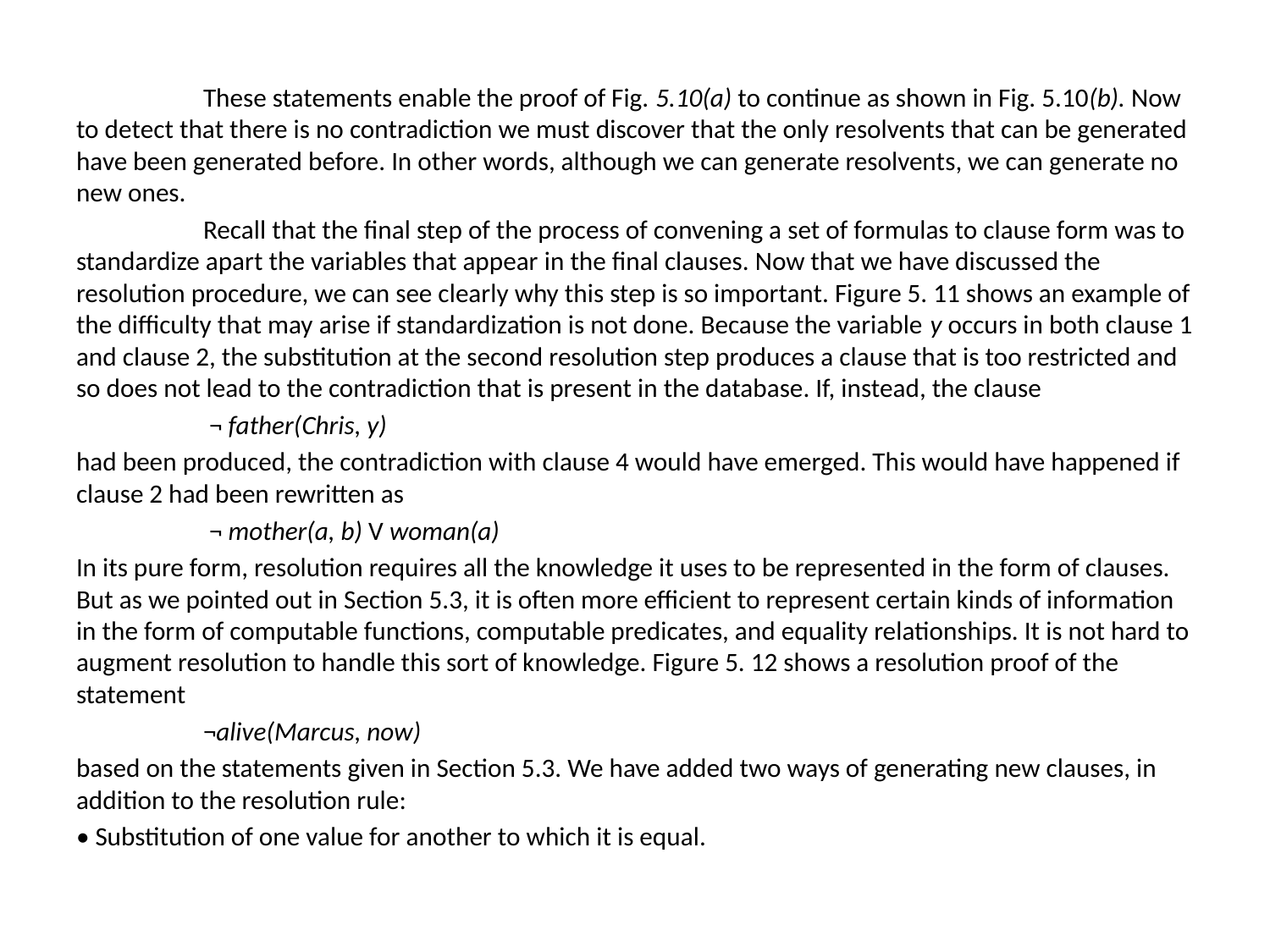

These statements enable the proof of Fig. 5.10(a) to continue as shown in Fig. 5.10(b). Now to detect that there is no contradiction we must discover that the only resolvents that can be generated have been generated before. In other words, although we can generate resolvents, we can generate no new ones.
	Recall that the final step of the process of convening a set of formulas to clause form was to standardize apart the variables that appear in the final clauses. Now that we have discussed the resolution procedure, we can see clearly why this step is so important. Figure 5. 11 shows an example of the difficulty that may arise if standardization is not done. Because the variable y occurs in both clause 1 and clause 2, the substitution at the second resolution step produces a clause that is too restricted and so does not lead to the contradiction that is present in the database. If, instead, the clause
	 ¬ father(Chris, y)
had been produced, the contradiction with clause 4 would have emerged. This would have happened if clause 2 had been rewritten as
	 ¬ mother(a, b) V woman(a)
In its pure form, resolution requires all the knowledge it uses to be represented in the form of clauses. But as we pointed out in Section 5.3, it is often more efficient to represent certain kinds of information in the form of computable functions, computable predicates, and equality relationships. It is not hard to augment resolution to handle this sort of knowledge. Figure 5. 12 shows a resolution proof of the statement
	¬alive(Marcus, now)
based on the statements given in Section 5.3. We have added two ways of generating new clauses, in addition to the resolution rule:
• Substitution of one value for another to which it is equal.